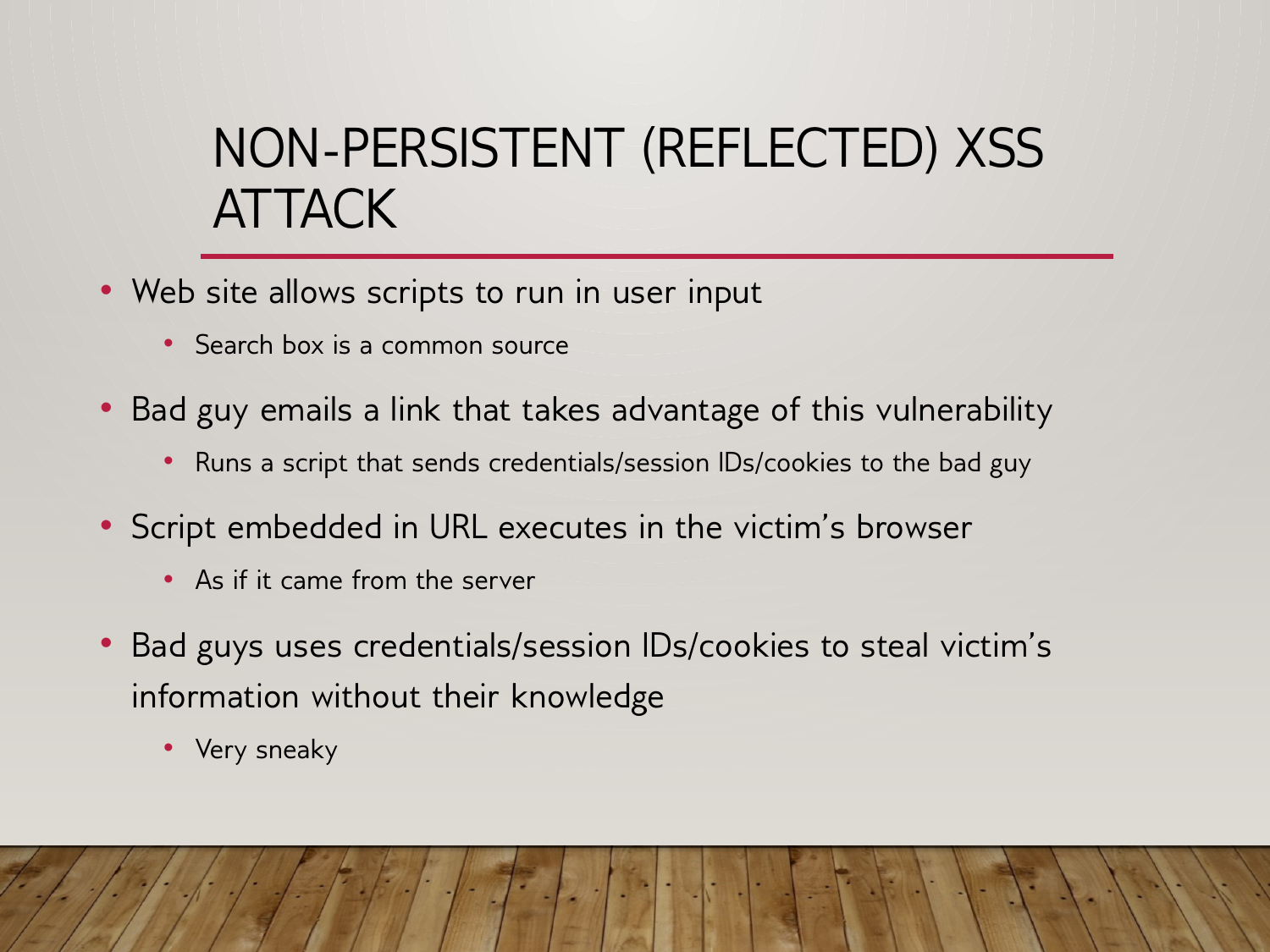

# Non-persistent (reflected) XSS Attack
Web site allows scripts to run in user input
Search box is a common source
Bad guy emails a link that takes advantage of this vulnerability
Runs a script that sends credentials/session IDs/cookies to the bad guy
Script embedded in URL executes in the victim’s browser
As if it came from the server
Bad guys uses credentials/session IDs/cookies to steal victim’s information without their knowledge
Very sneaky